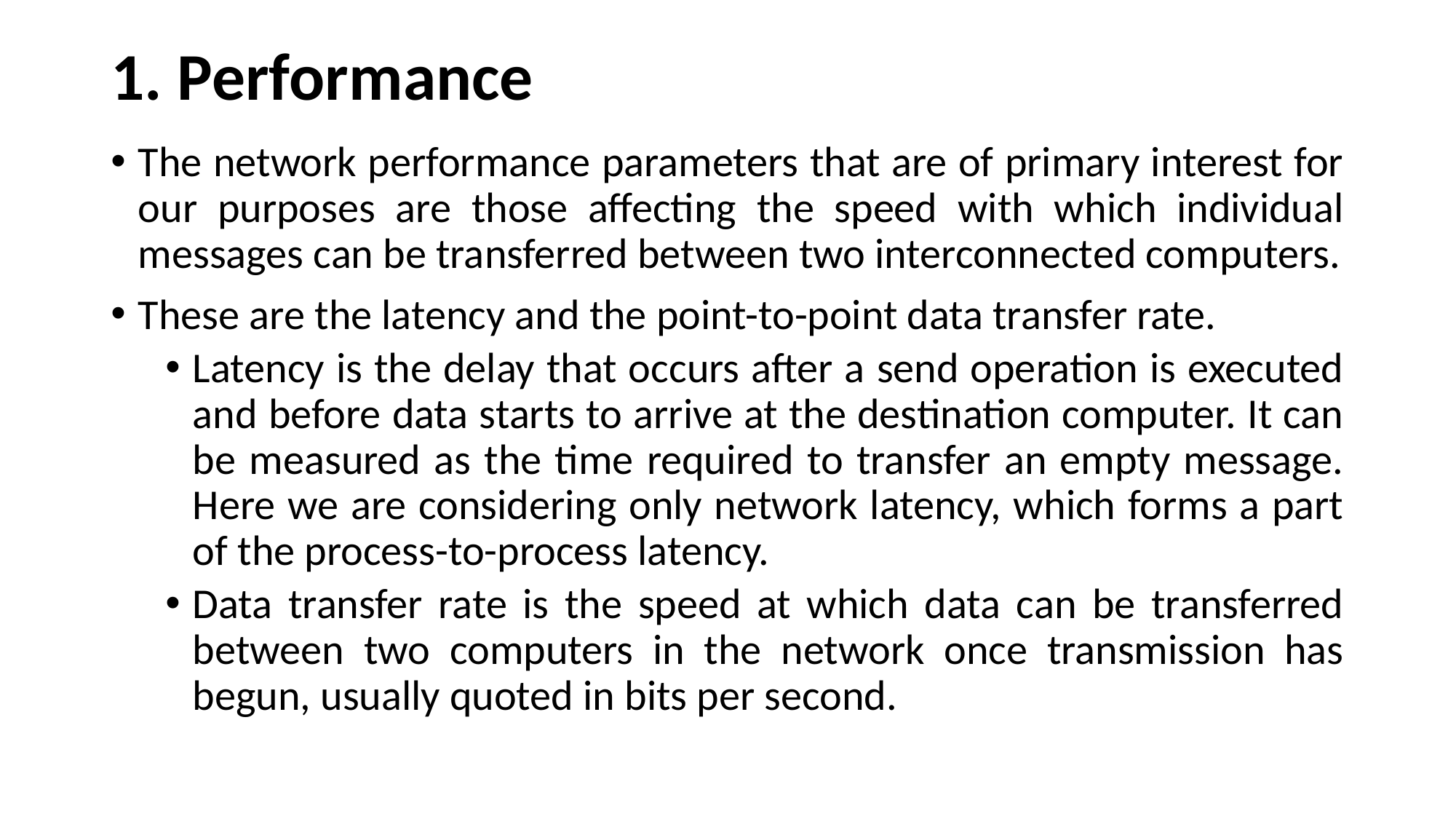

# 1. Performance
The network performance parameters that are of primary interest for our purposes are those affecting the speed with which individual messages can be transferred between two interconnected computers.
These are the latency and the point-to-point data transfer rate.
Latency is the delay that occurs after a send operation is executed and before data starts to arrive at the destination computer. It can be measured as the time required to transfer an empty message. Here we are considering only network latency, which forms a part of the process-to-process latency.
Data transfer rate is the speed at which data can be transferred between two computers in the network once transmission has begun, usually quoted in bits per second.